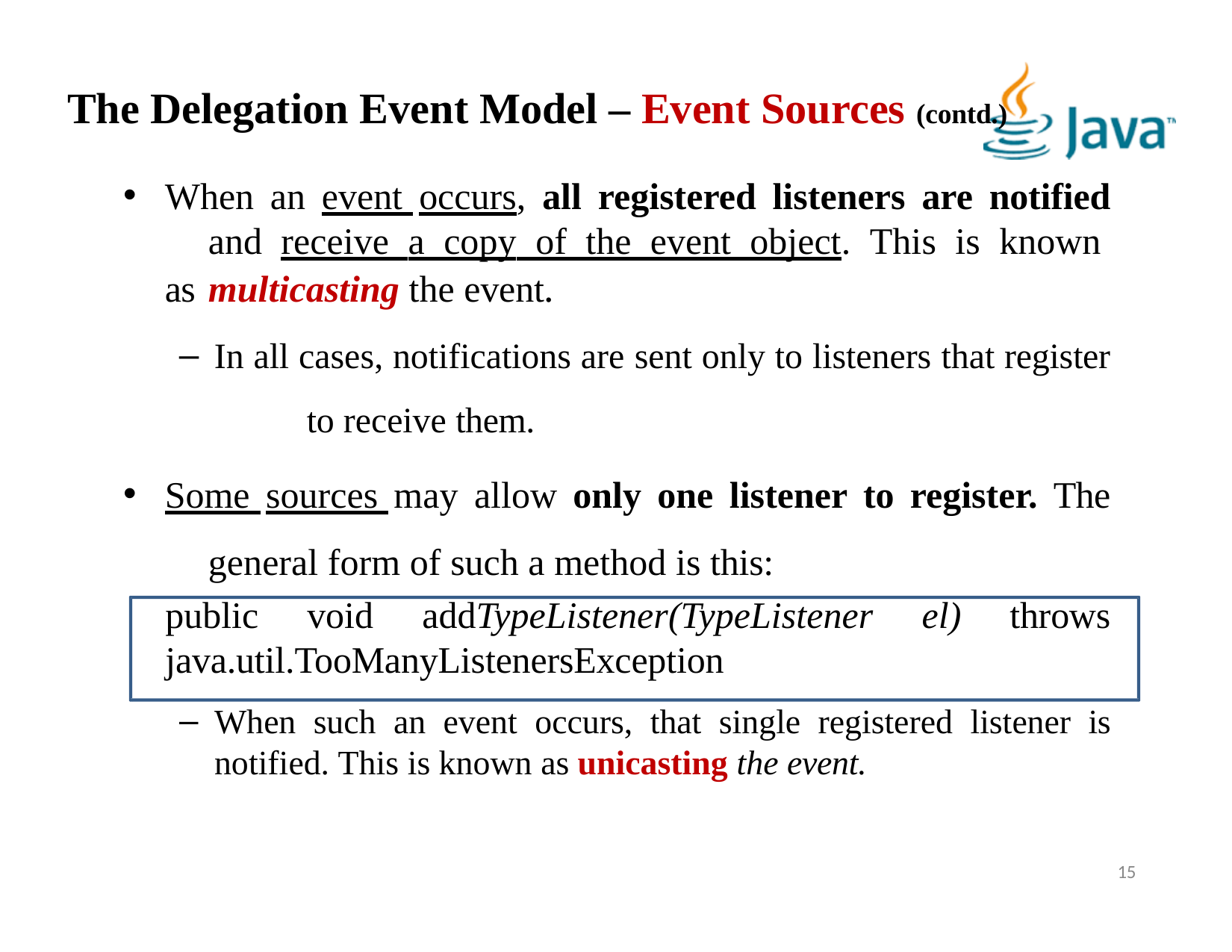

# The Delegation Event Model – Event Sources (contd.)
When an event occurs, all registered listeners are notified 	and  receive  a  copy  of  the  event  object.  This  is  known  as 	multicasting the event.
In all cases, notifications are sent only to listeners that register 	to receive them.
Some sources may allow only one listener to register. The 	general form of such a method is this:
public   void   addTypeListener(TypeListener   el)   throws java.util.TooManyListenersException
When such an event occurs, that single registered listener is notified. This is known as unicasting the event.

15